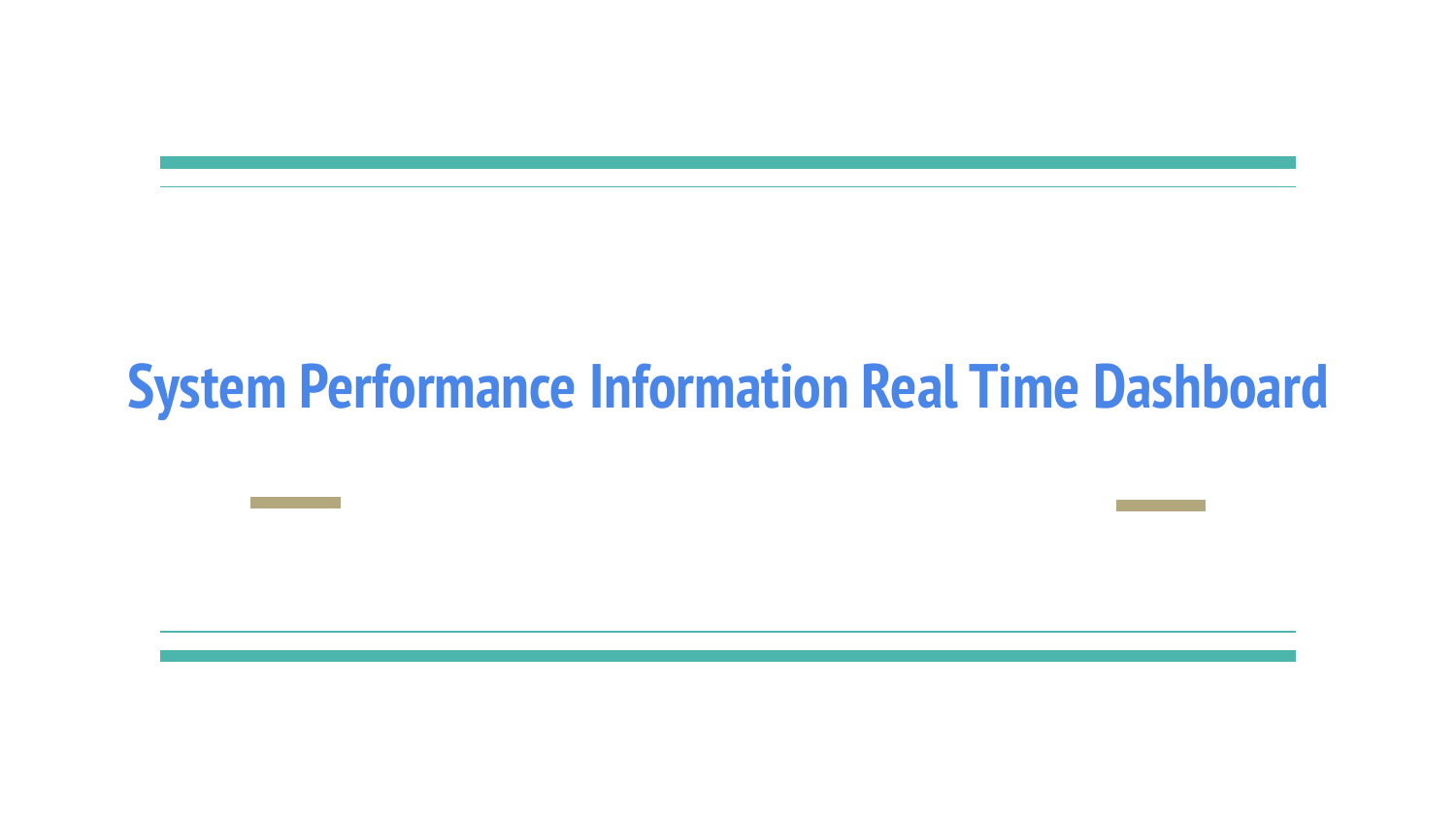

# System Performance Information Real Time Dashboard